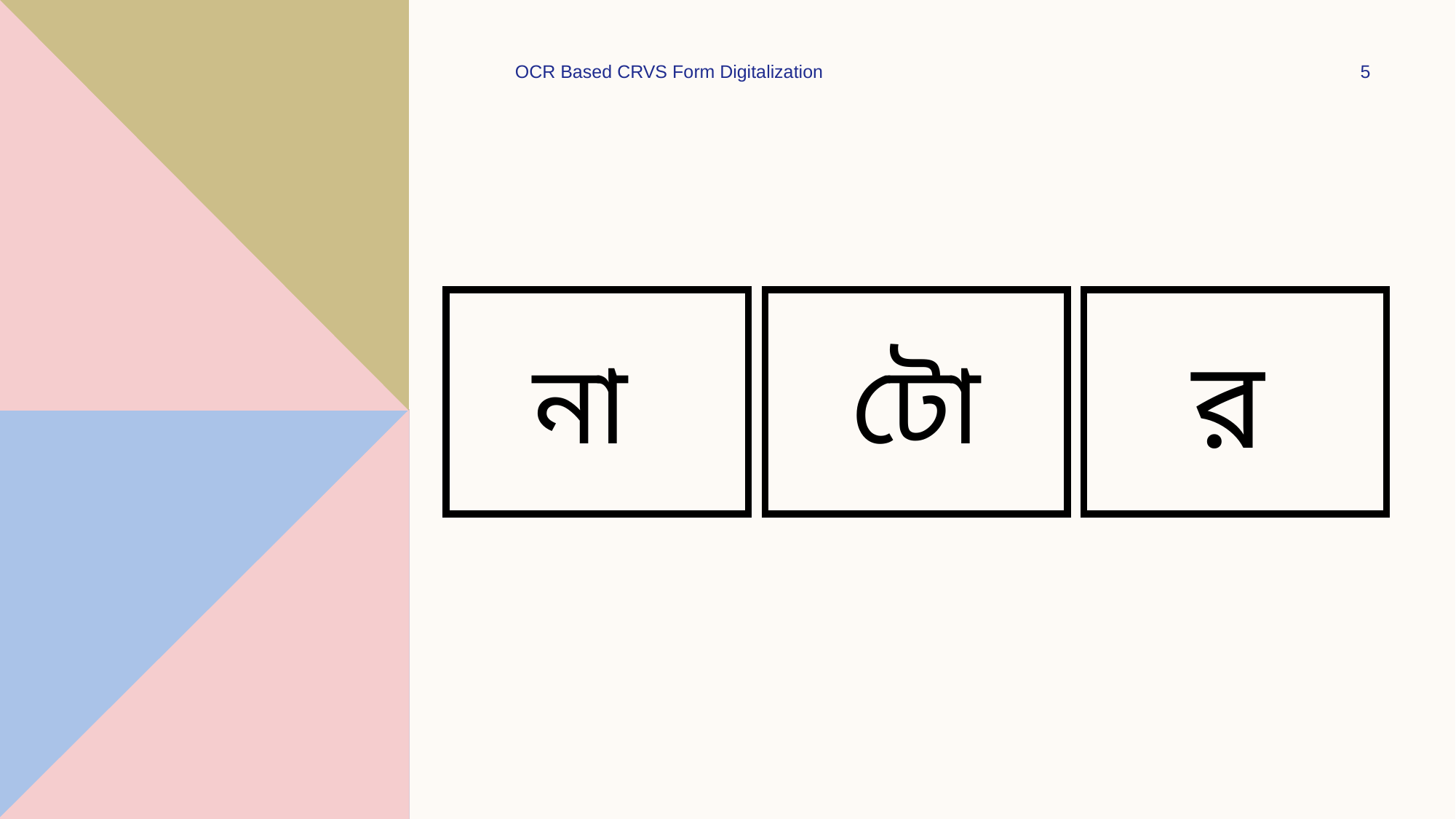

OCR Based CRVS Form Digitalization
5

র
না
টো